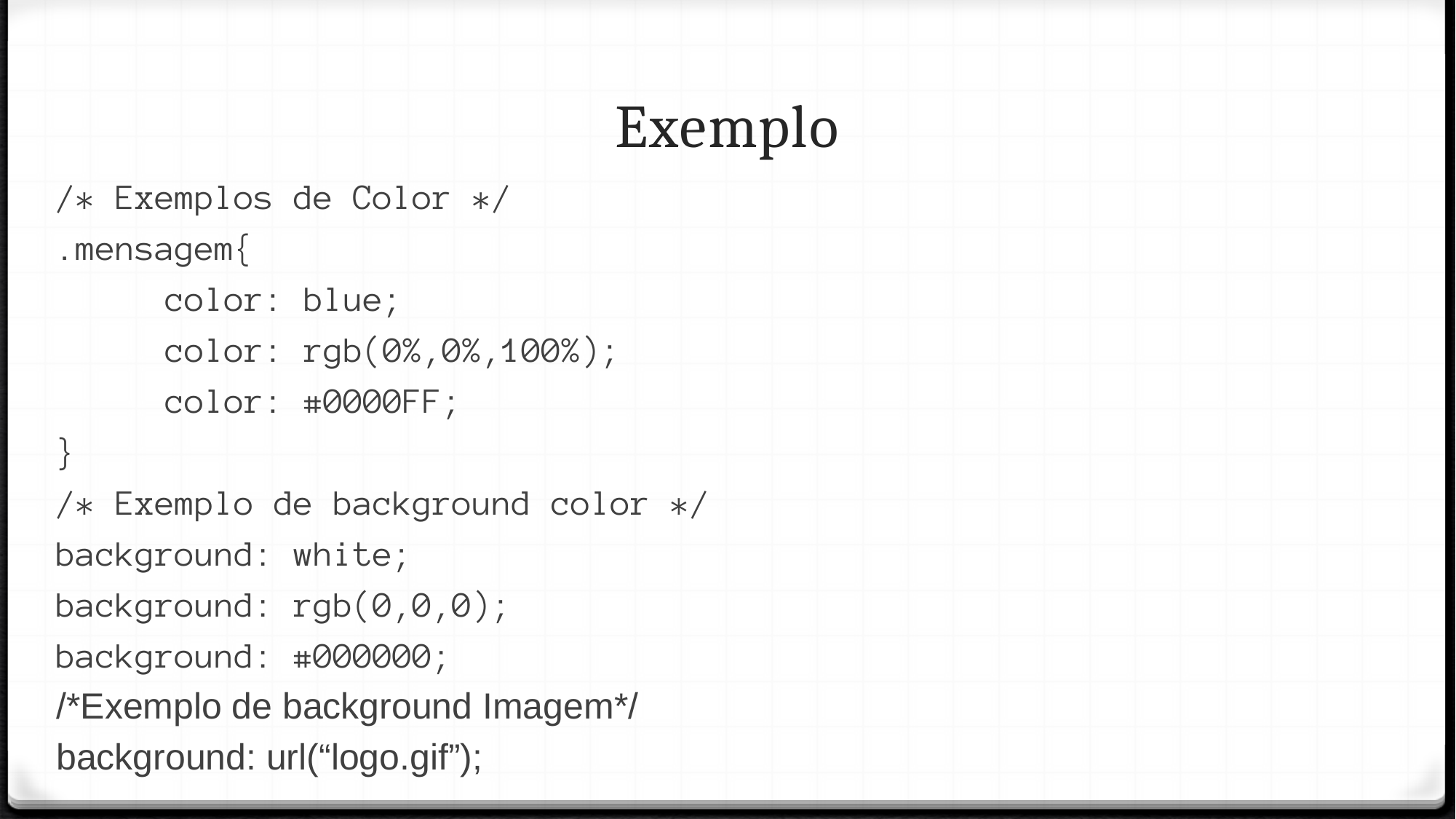

Exemplo
/* Exemplos de Color */
.mensagem{
	color: blue;
	color: rgb(0%,0%,100%);
	color: #0000FF;
}
/* Exemplo de background color */
background: white;
background: rgb(0,0,0);
background: #000000;
/*Exemplo de background Imagem*/
background: url(“logo.gif”);